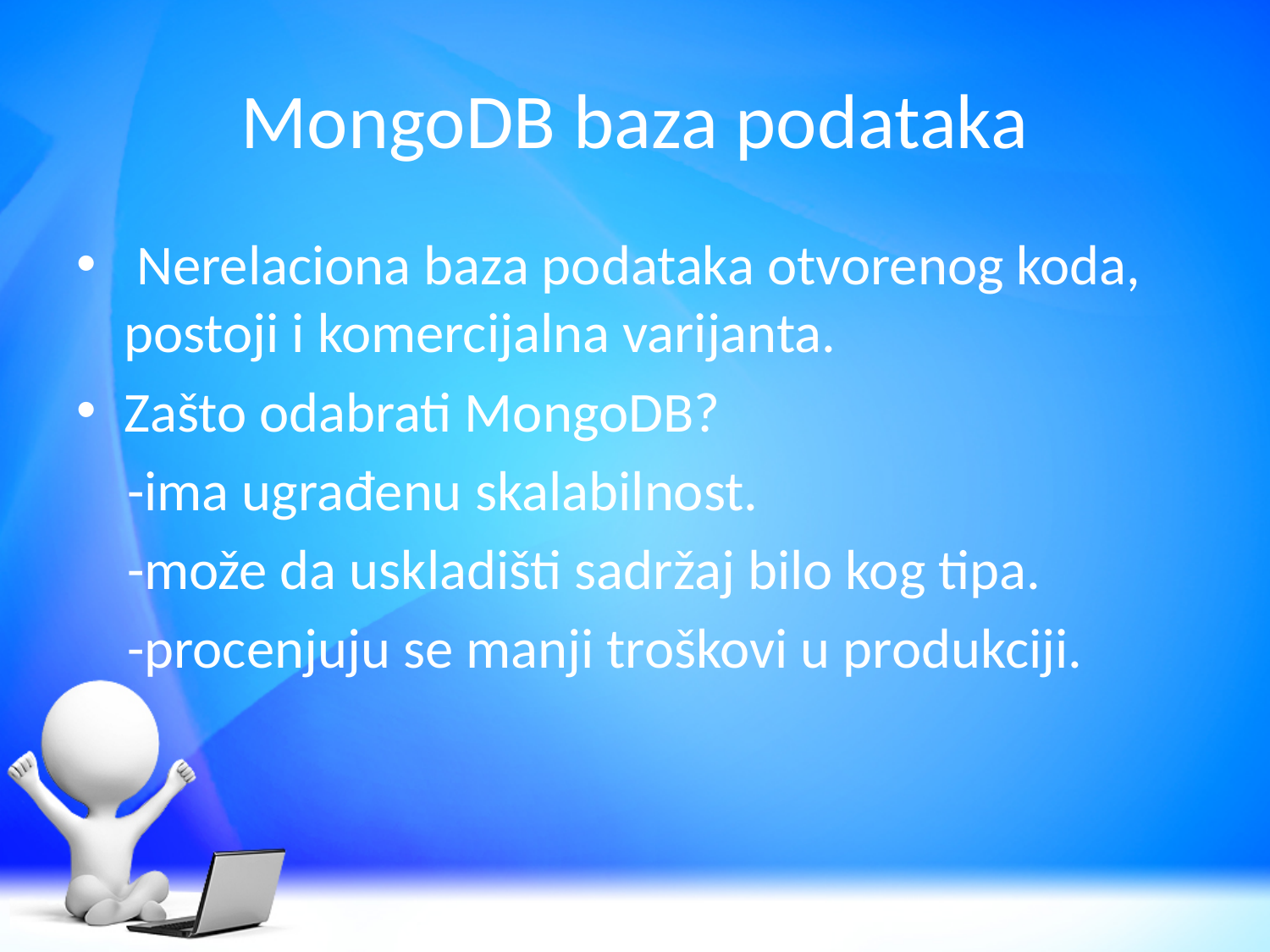

# MongoDB baza podataka
 Nerelaciona baza podataka otvorenog koda, postoji i komercijalna varijanta.
Zašto odabrati MongoDB?
    -ima ugrađenu skalabilnost.
    -može da uskladišti sadržaj bilo kog tipa.
    -procenjuju se manji troškovi u produkciji.